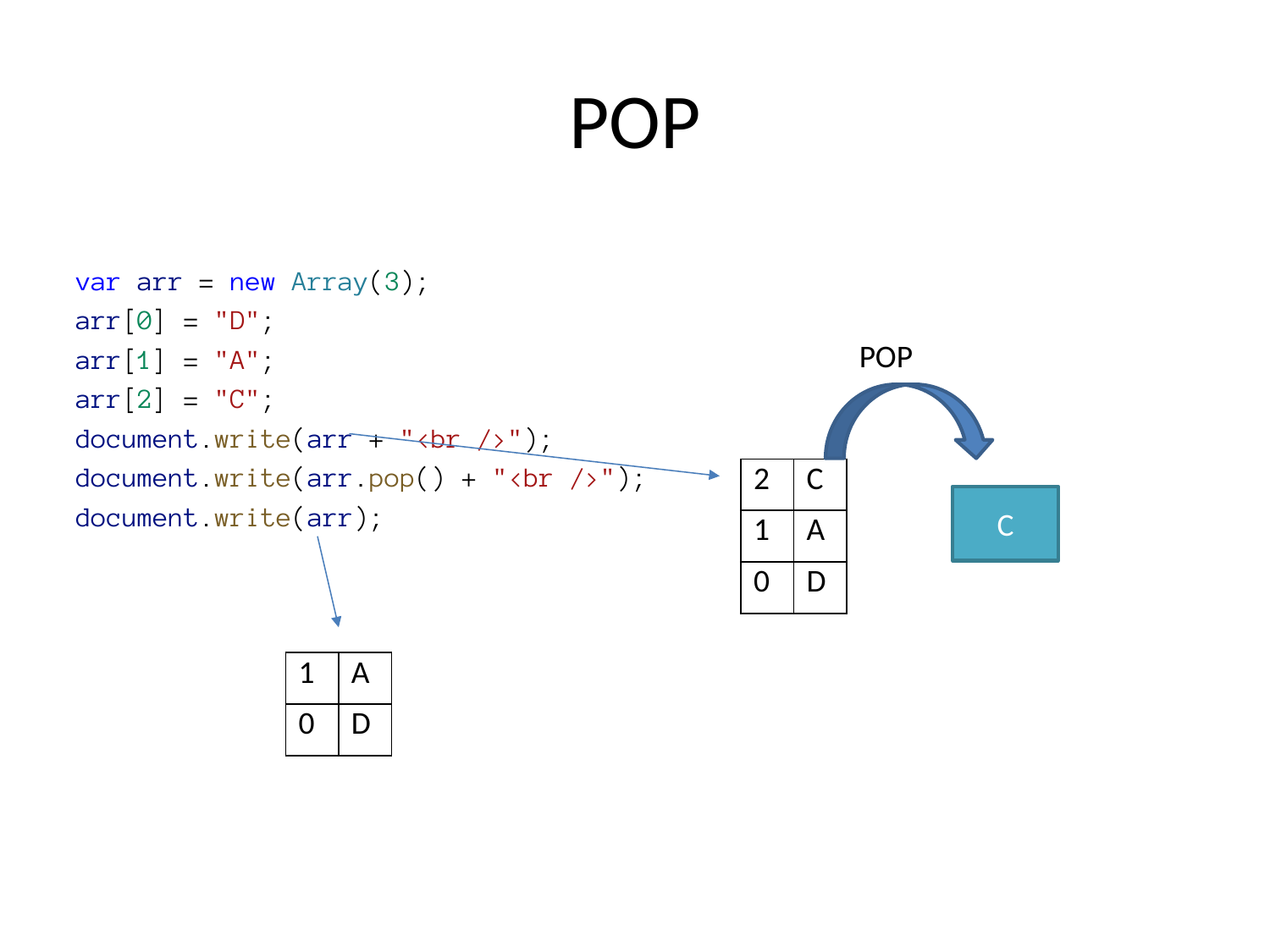

# POP
var arr = new Array(3);
arr[0] = "D";
arr[1] = "A";
arr[2] = "C";
document.write(arr + "<br />");
document.write(arr.pop() + "<br />");
document.write(arr);

POP

| 2 | C |
| --- | --- |
| 1 | A |
| 0 | D |
C
| 1 | A |
| --- | --- |
| 0 | D |